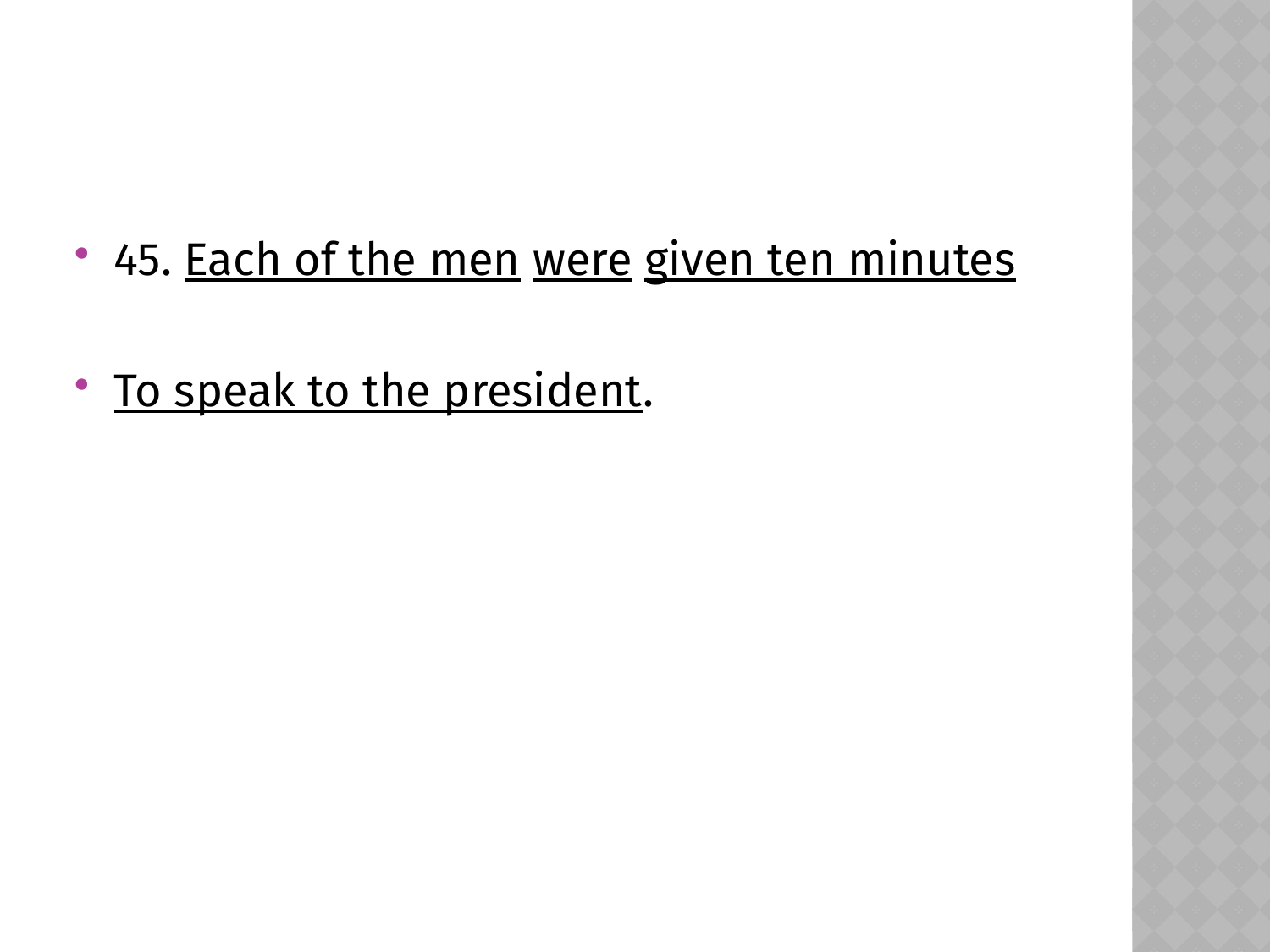

#
45. Each of the men were given ten minutes

To speak to the president.